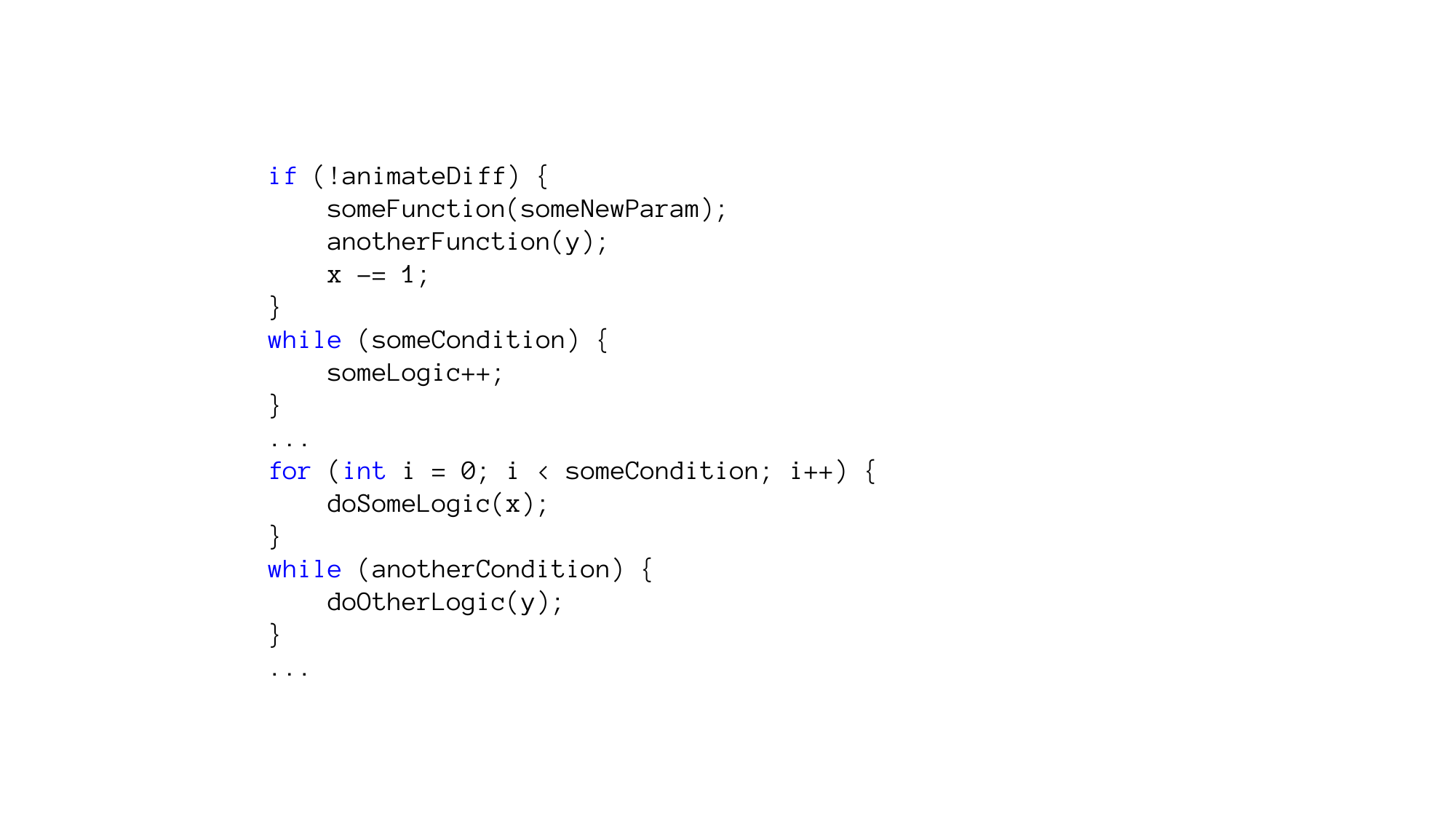

if (!animateDiff) {
    someFunction(someNewParam);
    anotherFunction(y);
    x -= 1;
}
while (someCondition) {
    someLogic++;
}
...
for (int i = 0; i < someCondition; i++) {
    doSomeLogic(x);
}
while (anotherCondition) {
    doOtherLogic(y);
}
...